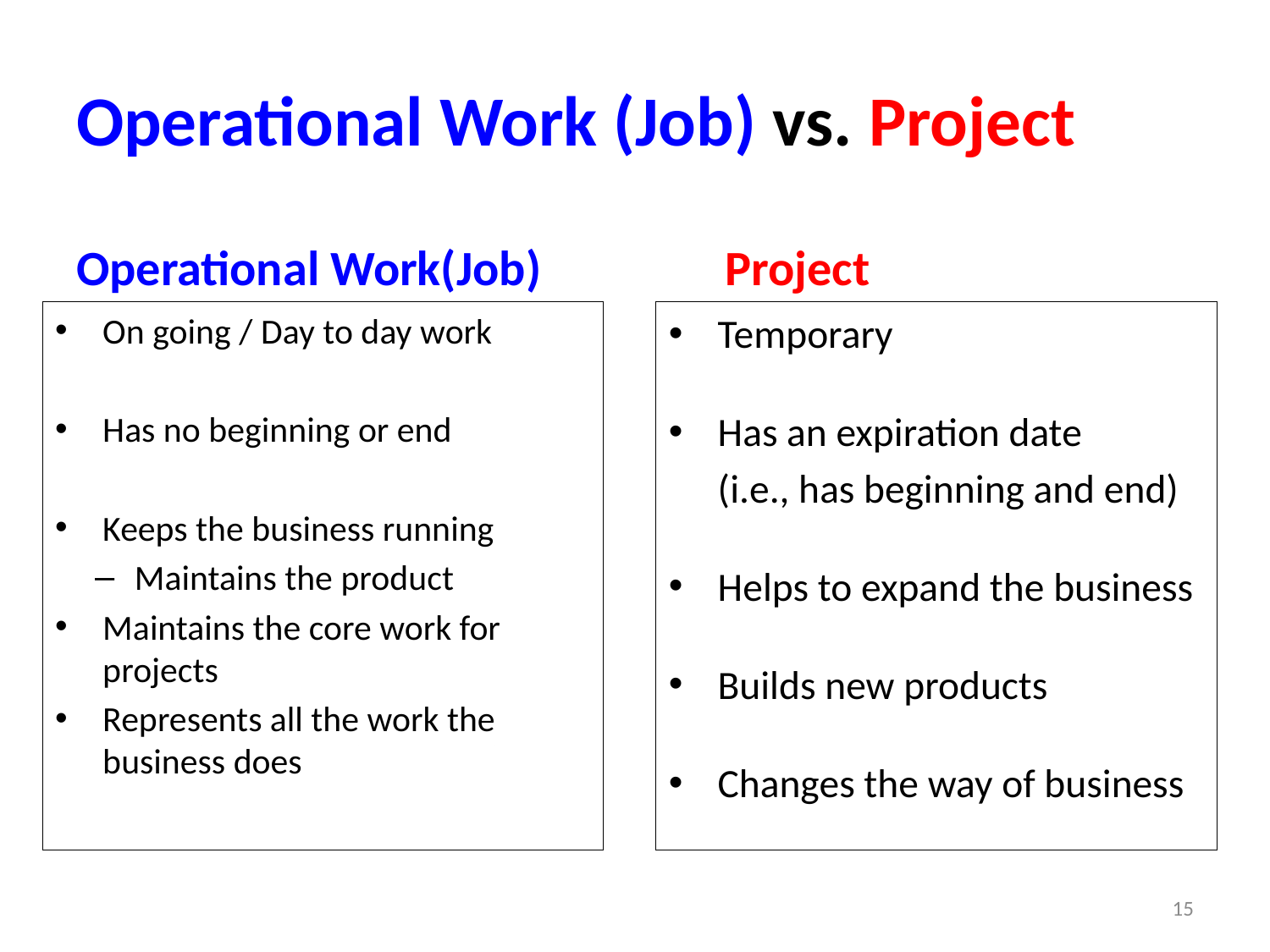

# Operational Work (Job) vs. Project
Operational Work(Job)
      Project
On going / Day to day work

Has no beginning or end

Keeps the business running
Maintains the product
Maintains the core work for projects
Represents all the work the business does
Temporary

Has an expiration date
	(i.e., has beginning and end)

Helps to expand the business

Builds new products

Changes the way of business
15